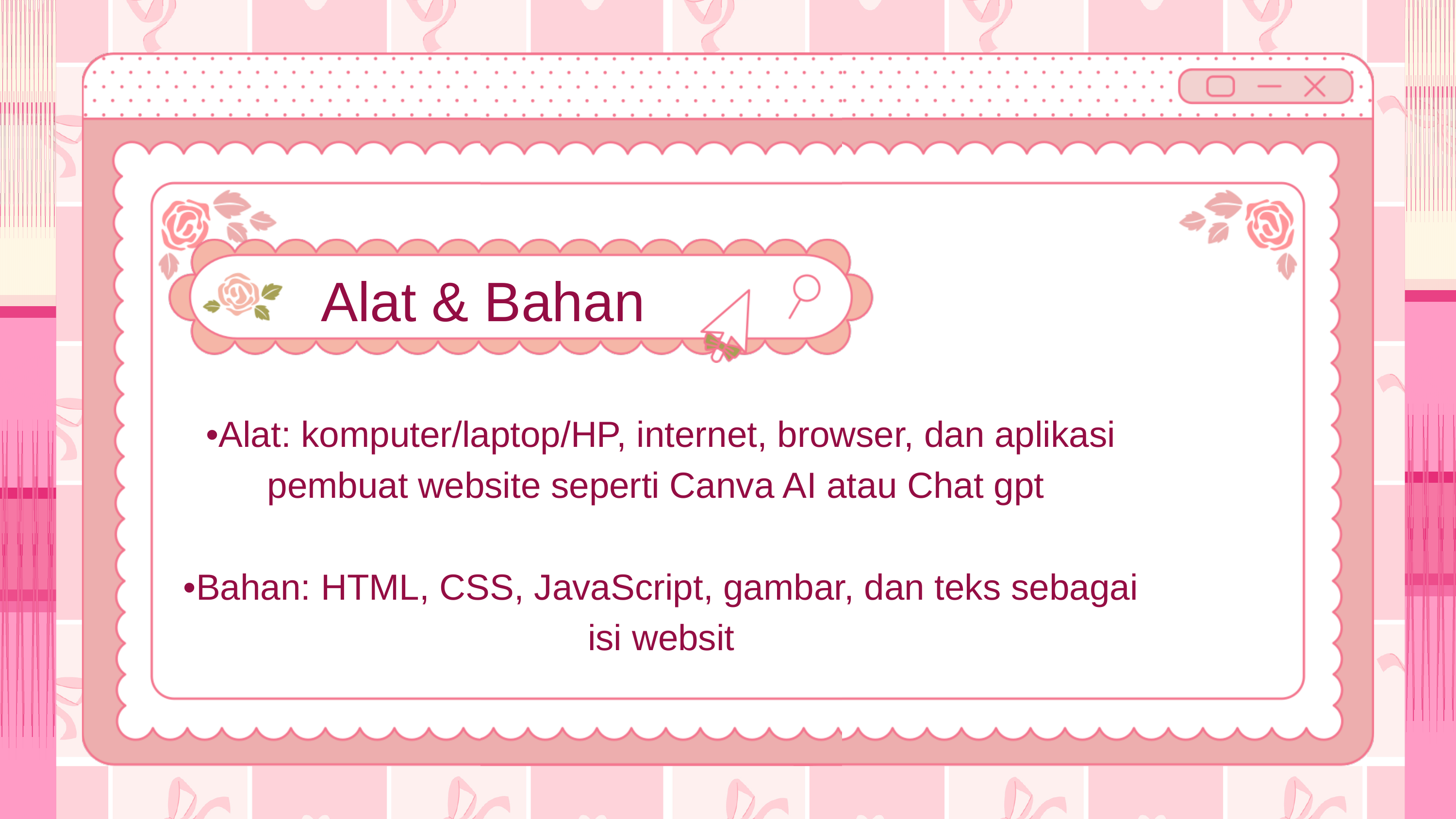

Alat & Bahan

•Alat: komputer/laptop/HP, internet, browser, dan aplikasi pembuat website seperti Canva AI atau Chat gpt

•Bahan: HTML, CSS, JavaScript, gambar, dan teks sebagai isi websit